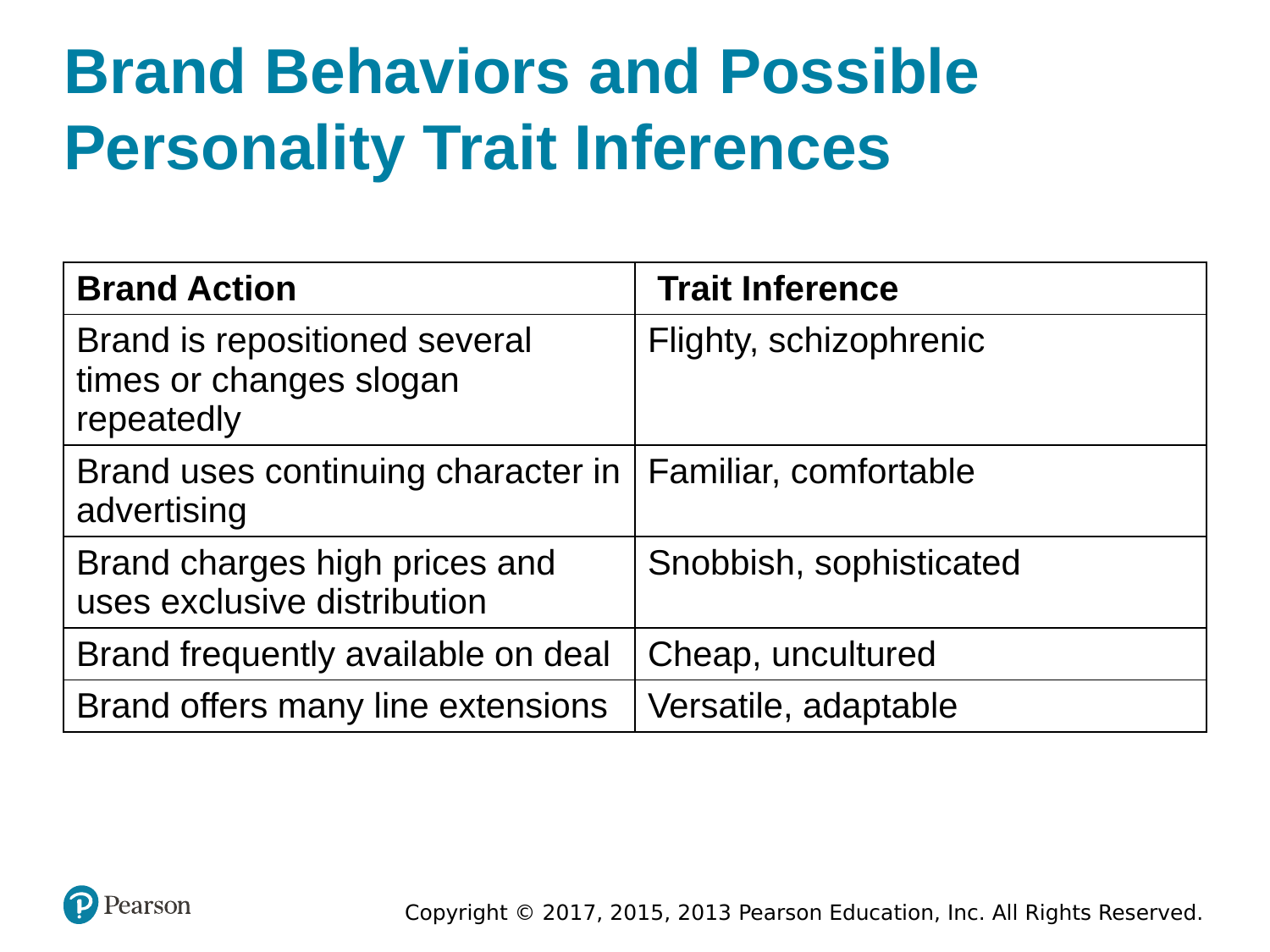

# Brand Behaviors and Possible Personality Trait Inferences
| Brand Action | Trait Inference |
| --- | --- |
| Brand is repositioned several times or changes slogan repeatedly | Flighty, schizophrenic |
| Brand uses continuing character in advertising | Familiar, comfortable |
| Brand charges high prices and uses exclusive distribution | Snobbish, sophisticated |
| Brand frequently available on deal | Cheap, uncultured |
| Brand offers many line extensions | Versatile, adaptable |